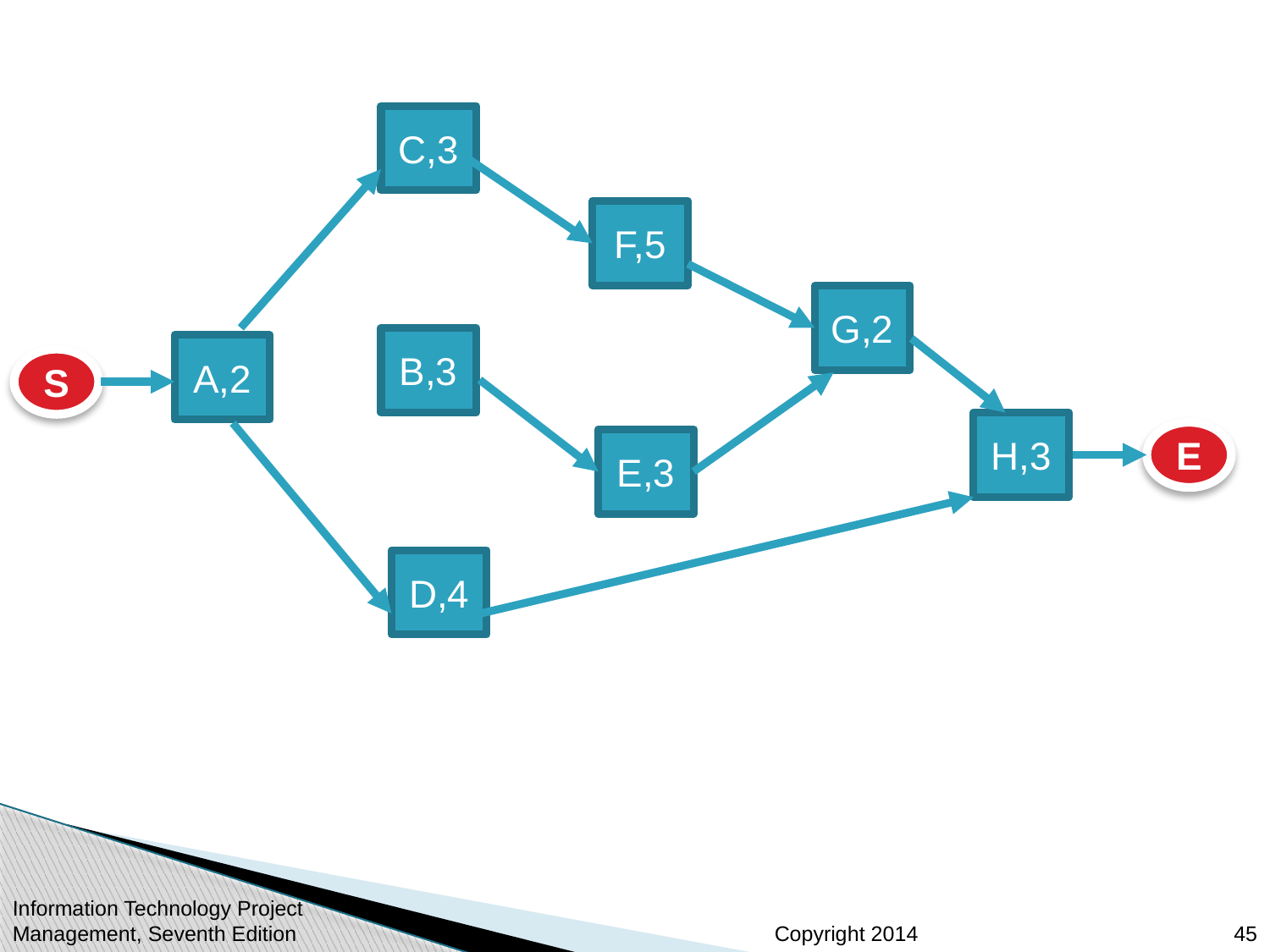

C,3
F,5
G,2
B,3
A,2
S
H,3
E
E,3
D,4
45